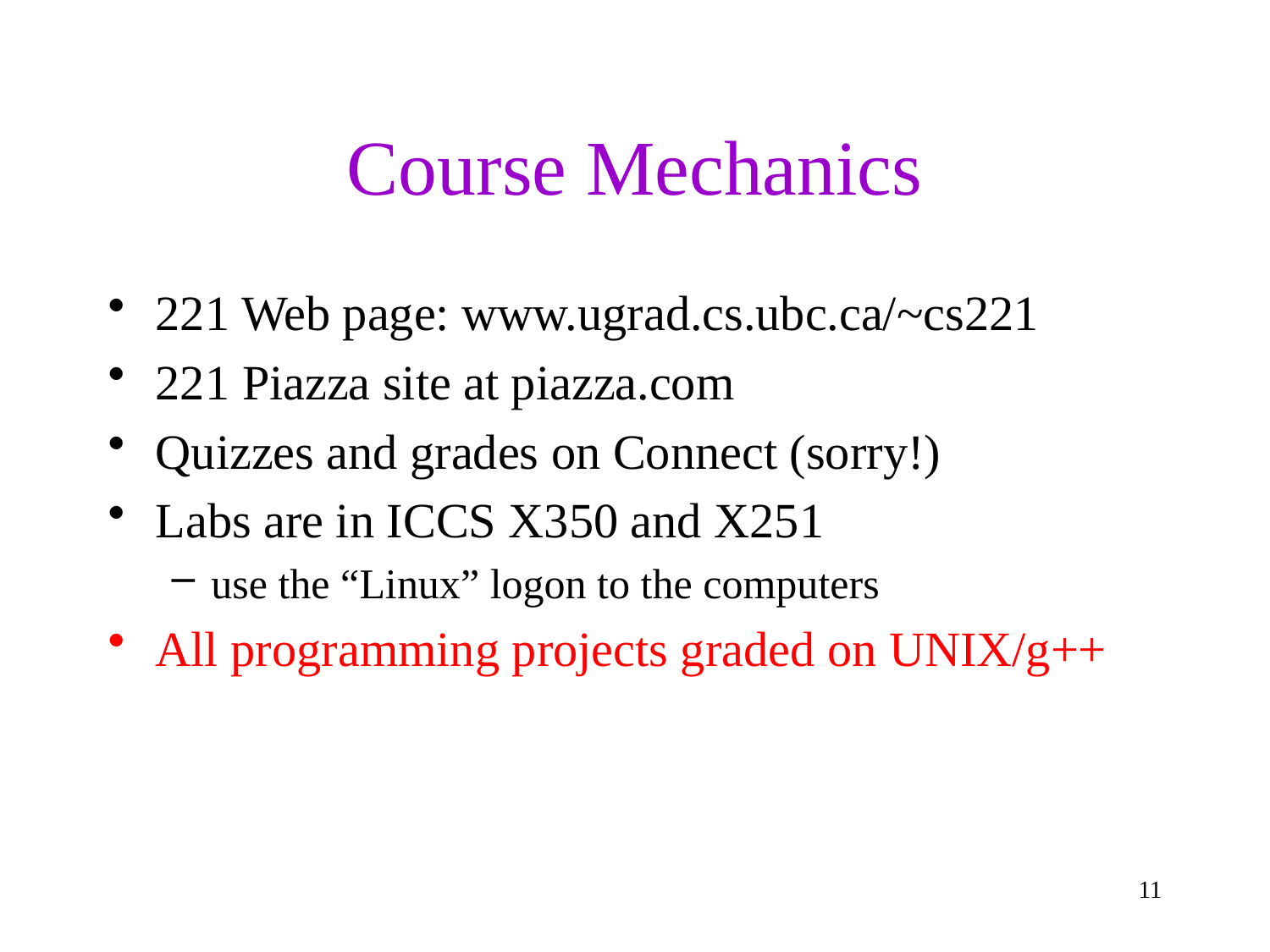

GO TO THIS WEBSITE!
TEST ON THE UNIX G++ COMPILER ON ugrad MACHINES!
# Course Mechanics
221 Web page: www.ugrad.cs.ubc.ca/~cs221
221 Piazza site at piazza.com
Quizzes and grades on Connect (sorry!)
Labs are in ICCS X350 and X251
use the “Linux” logon to the computers
All programming projects graded on UNIX/g++
11